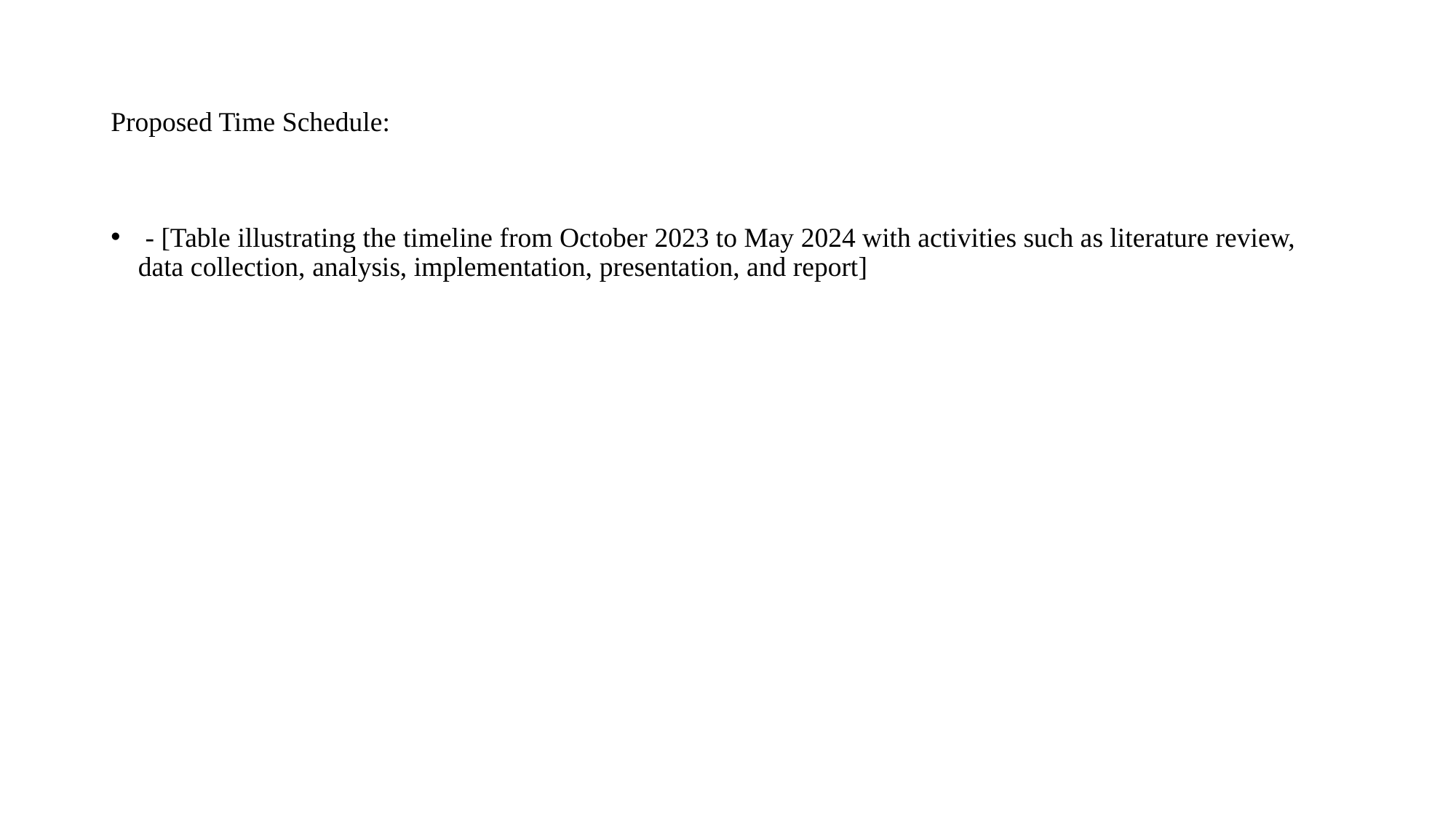

# Proposed Time Schedule:
 - [Table illustrating the timeline from October 2023 to May 2024 with activities such as literature review, data collection, analysis, implementation, presentation, and report]